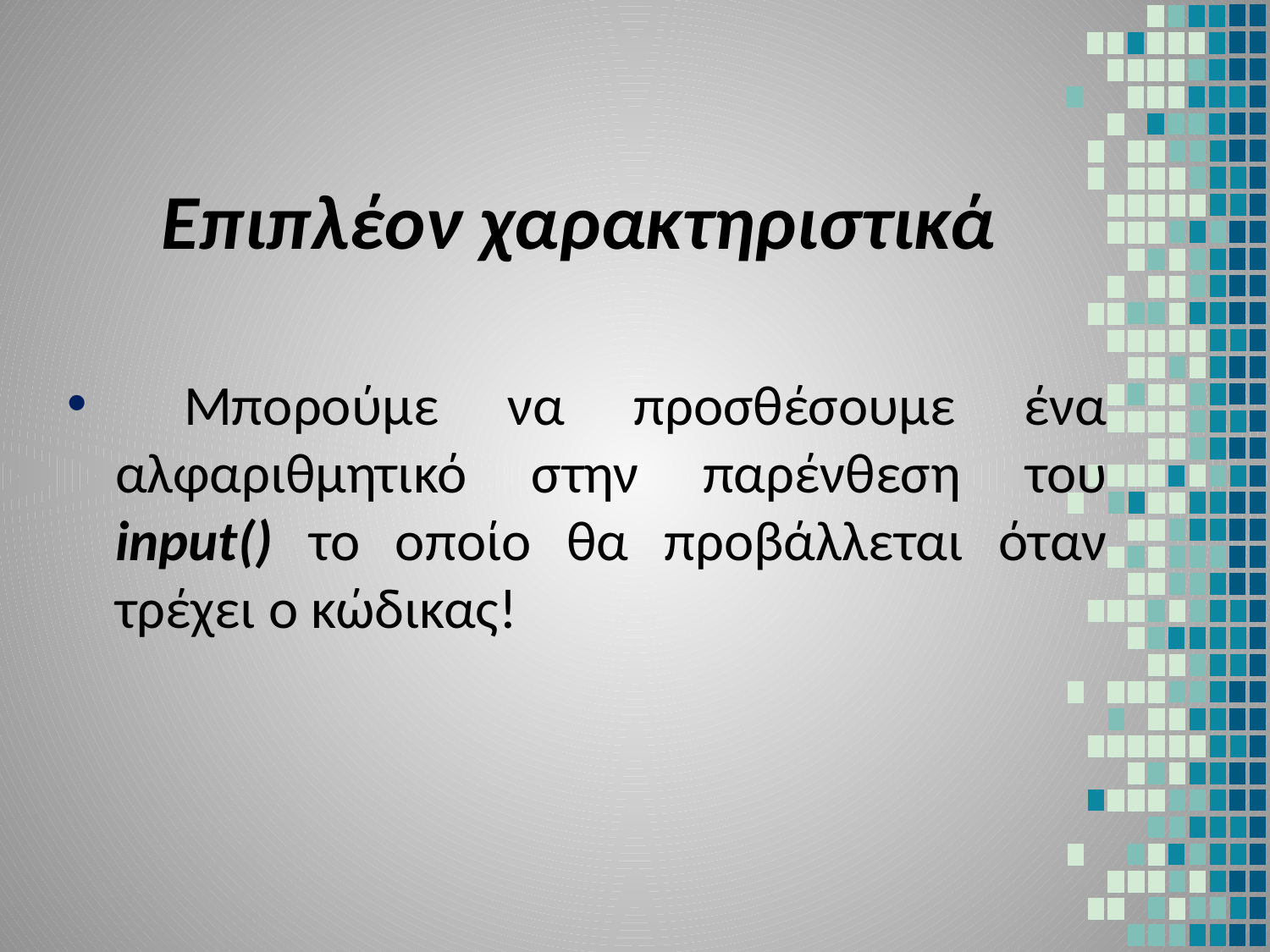

# Επιπλέον χαρακτηριστικά
 Μπορούμε να προσθέσουμε ένα αλφαριθμητικό στην παρένθεση του input() το οποίο θα προβάλλεται όταν τρέχει ο κώδικας!